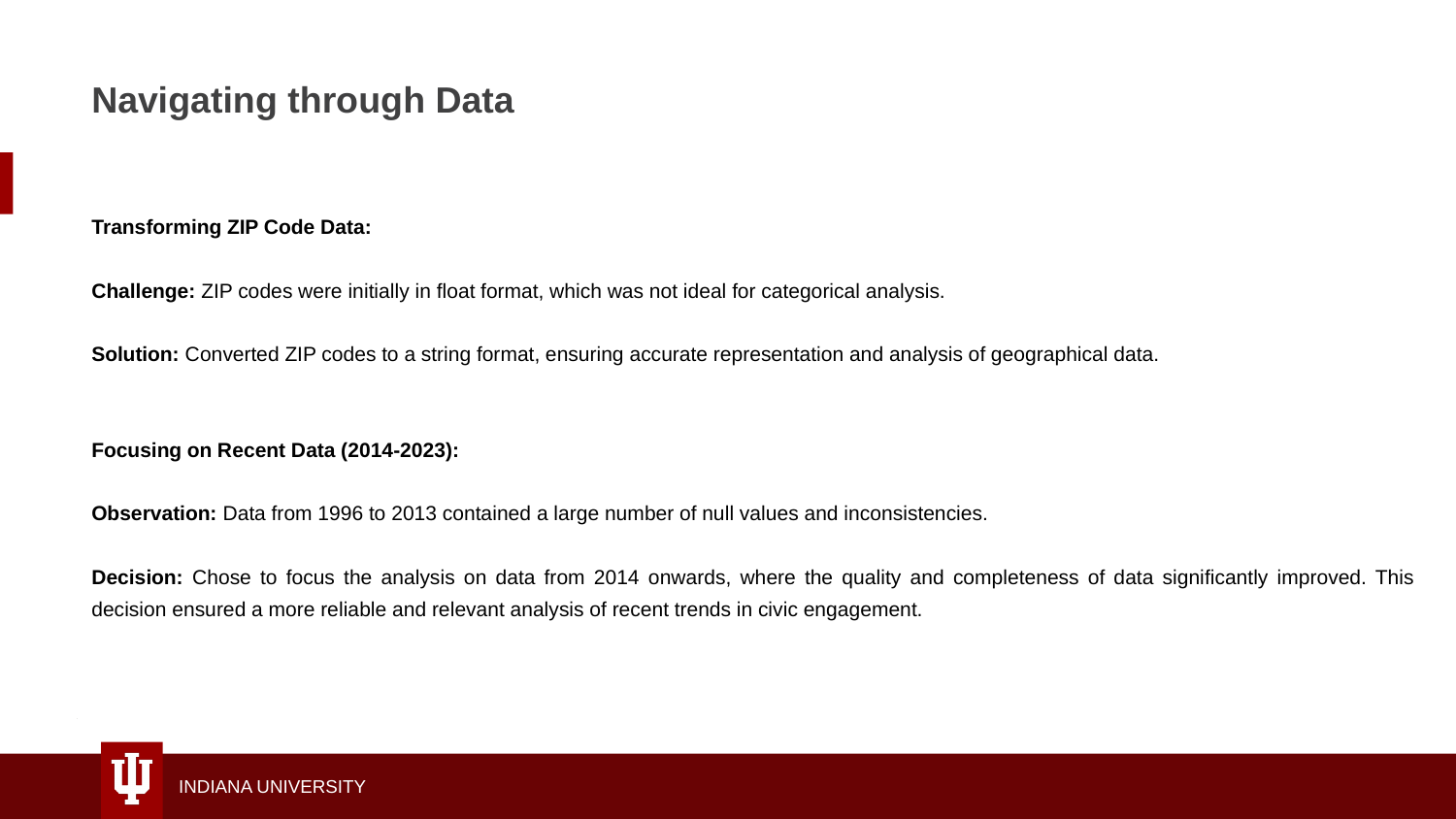

# Navigating through Data

Transforming ZIP Code Data:

Challenge: ZIP codes were initially in float format, which was not ideal for categorical analysis.

Solution: Converted ZIP codes to a string format, ensuring accurate representation and analysis of geographical data.

Focusing on Recent Data (2014-2023):

Observation: Data from 1996 to 2013 contained a large number of null values and inconsistencies.

Decision: Chose to focus the analysis on data from 2014 onwards, where the quality and completeness of data significantly improved. This decision ensured a more reliable and relevant analysis of recent trends in civic engagement.